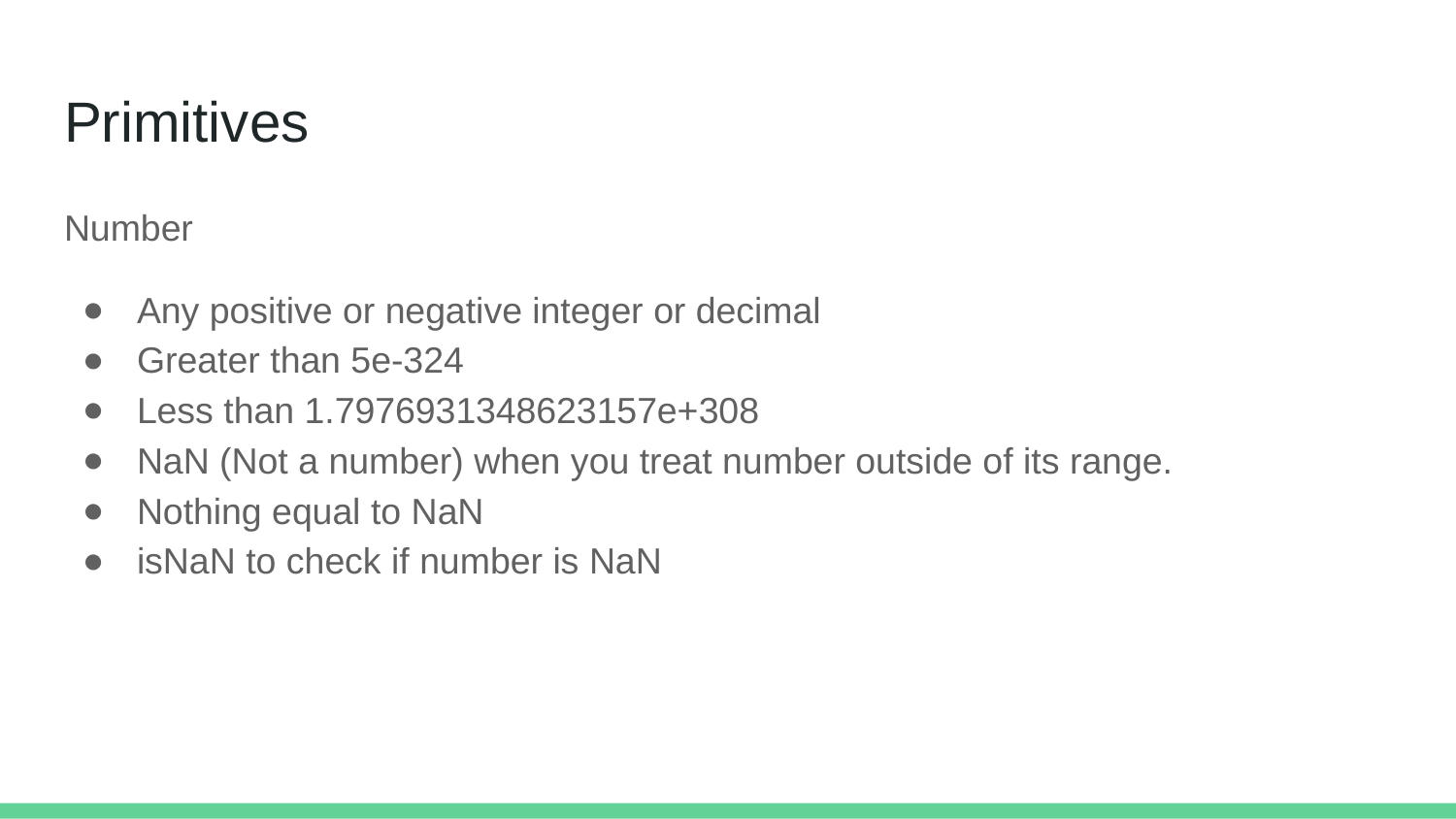

# Primitives
Number
Any positive or negative integer or decimal
Greater than 5e-324
Less than 1.7976931348623157e+308
NaN (Not a number) when you treat number outside of its range.
Nothing equal to NaN
isNaN to check if number is NaN